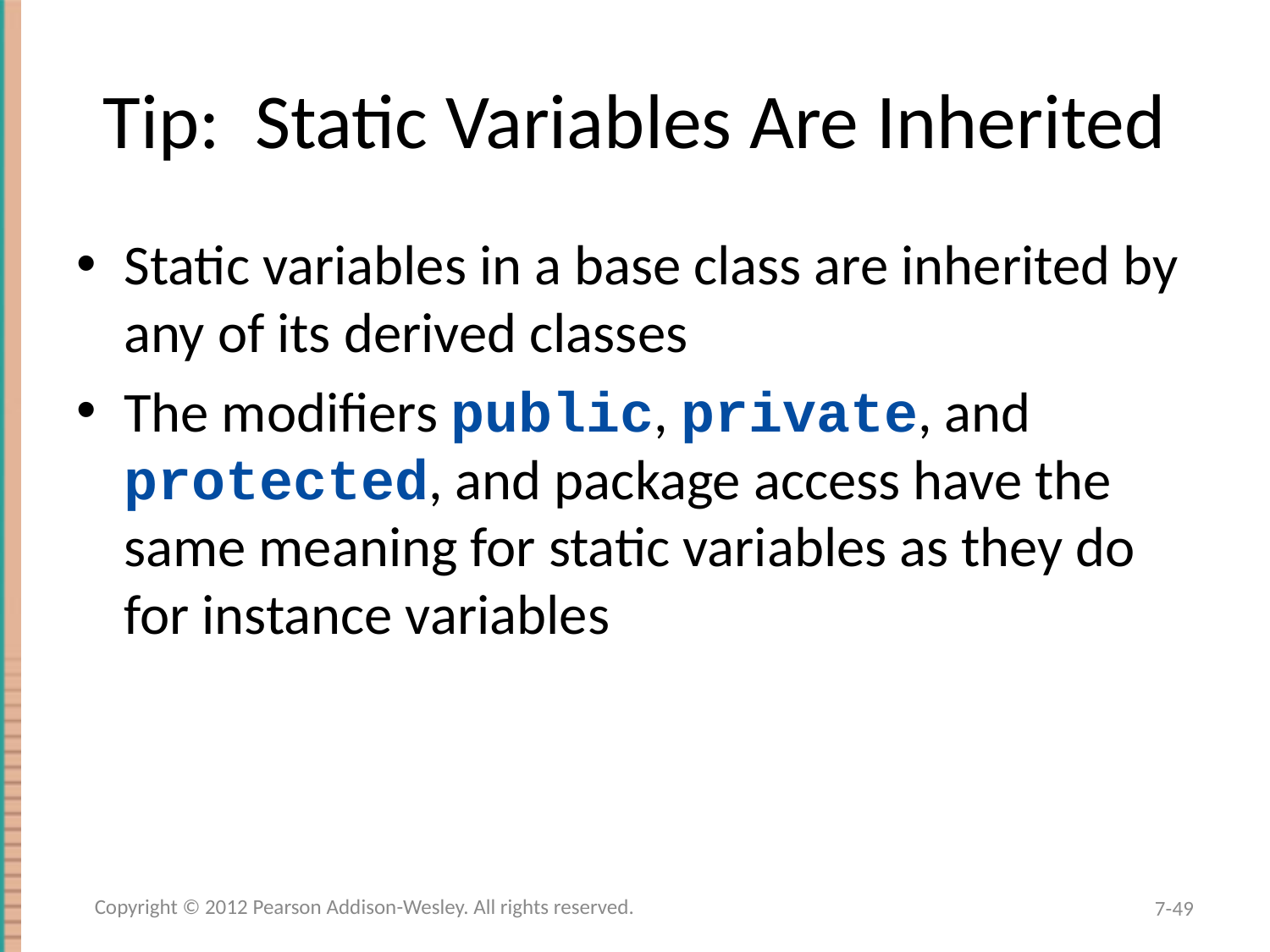

# Tip:  Static Variables Are Inherited
Static variables in a base class are inherited by any of its derived classes
The modifiers public, private, and protected, and package access have the same meaning for static variables as they do for instance variables
Copyright © 2012 Pearson Addison-Wesley. All rights reserved.
7-49